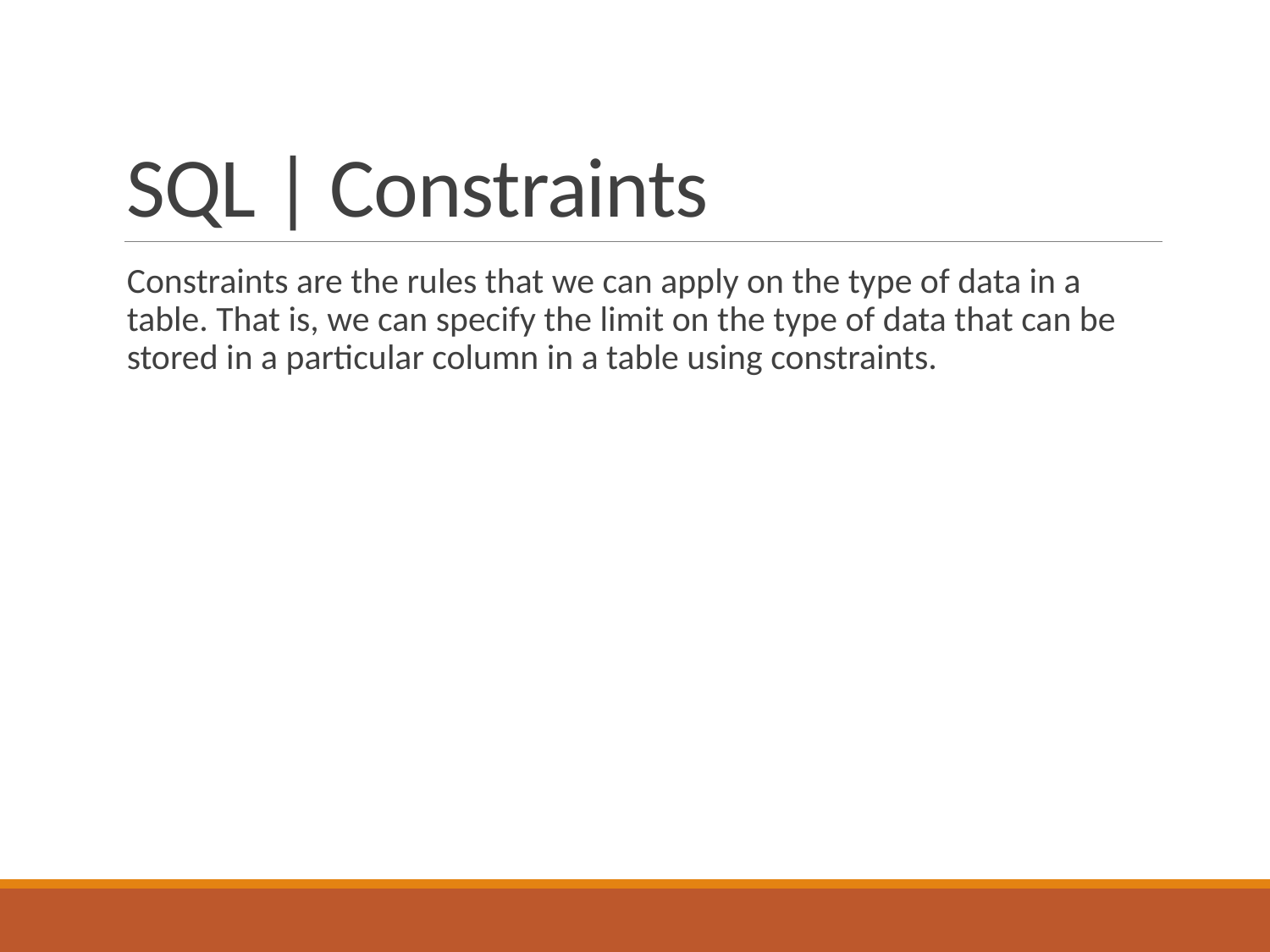

# SQL | Constraints
Constraints are the rules that we can apply on the type of data in a table. That is, we can specify the limit on the type of data that can be stored in a particular column in a table using constraints.